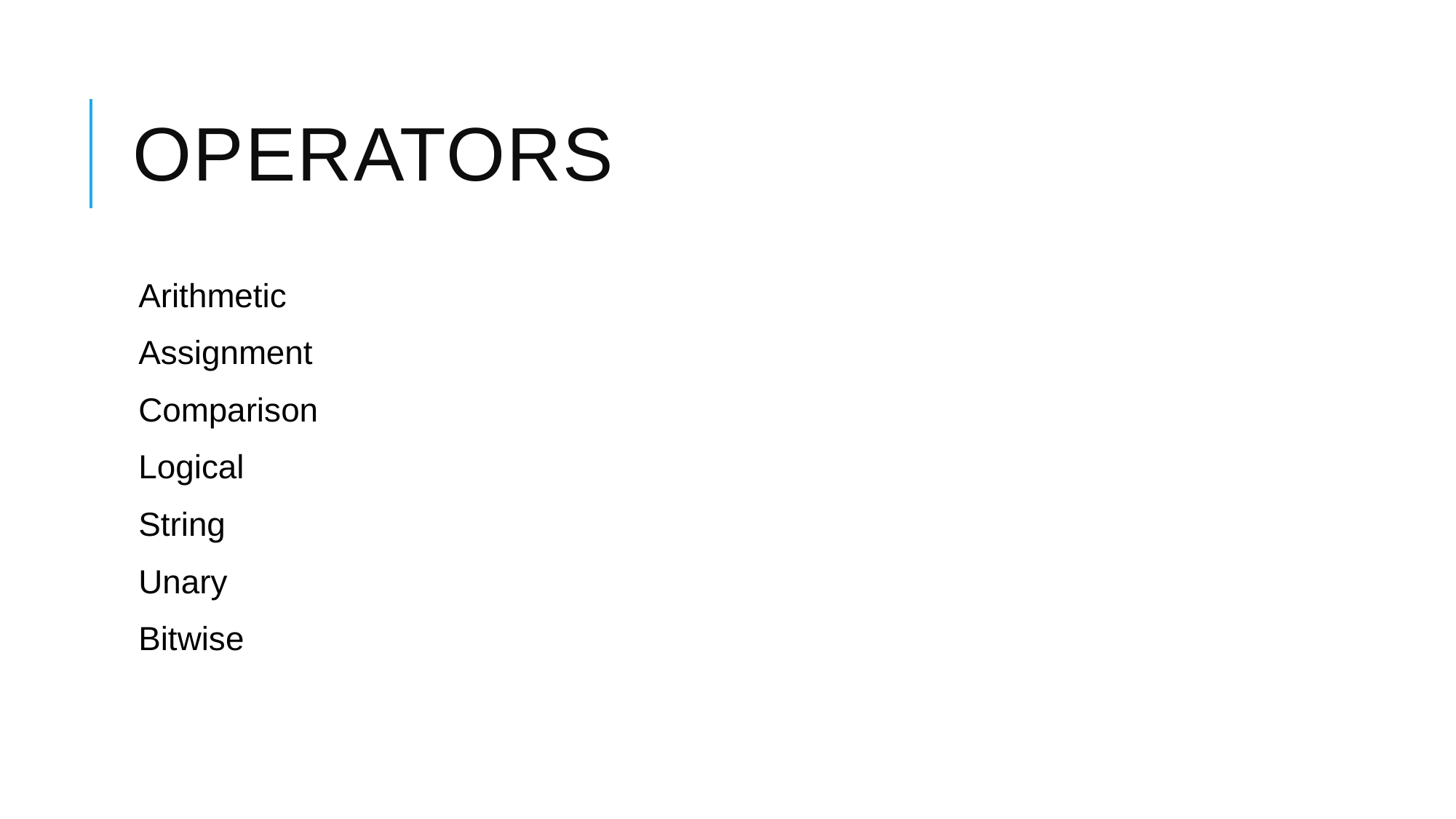

# Operators
Arithmetic
Assignment
Comparison
Logical
String
Unary
Bitwise